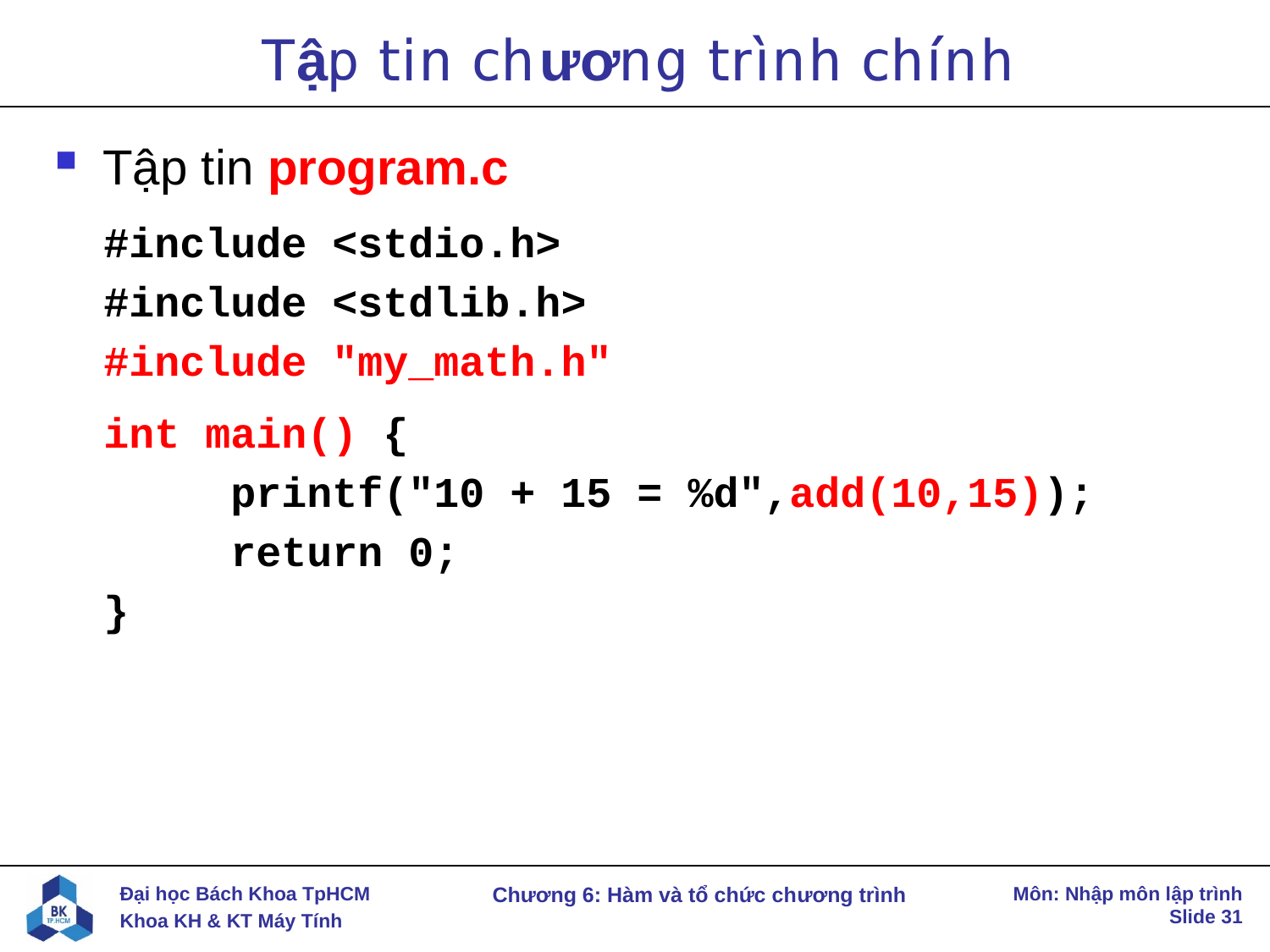

# Tập tin chương trình chính
Tập tin program.c
#include <stdio.h>
#include <stdlib.h>
#include "my_math.h"
int main() {
	printf("10 + 15 = %d",add(10,15));
	return 0;
}